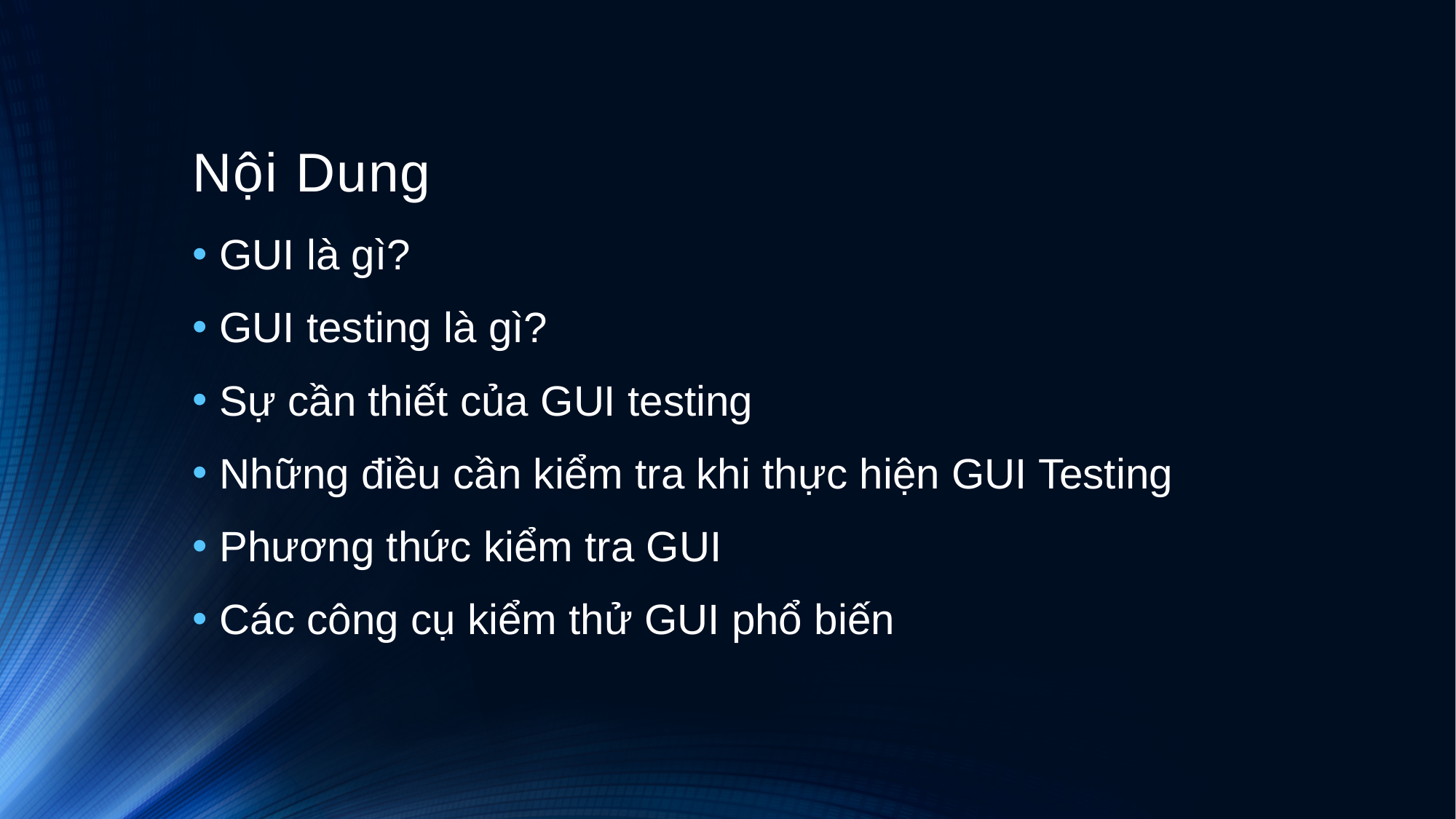

# Nội Dung
GUI là gì?
GUI testing là gì?
Sự cần thiết của GUI testing
Những điều cần kiểm tra khi thực hiện GUI Testing
Phương thức kiểm tra GUI
Các công cụ kiểm thử GUI phổ biến